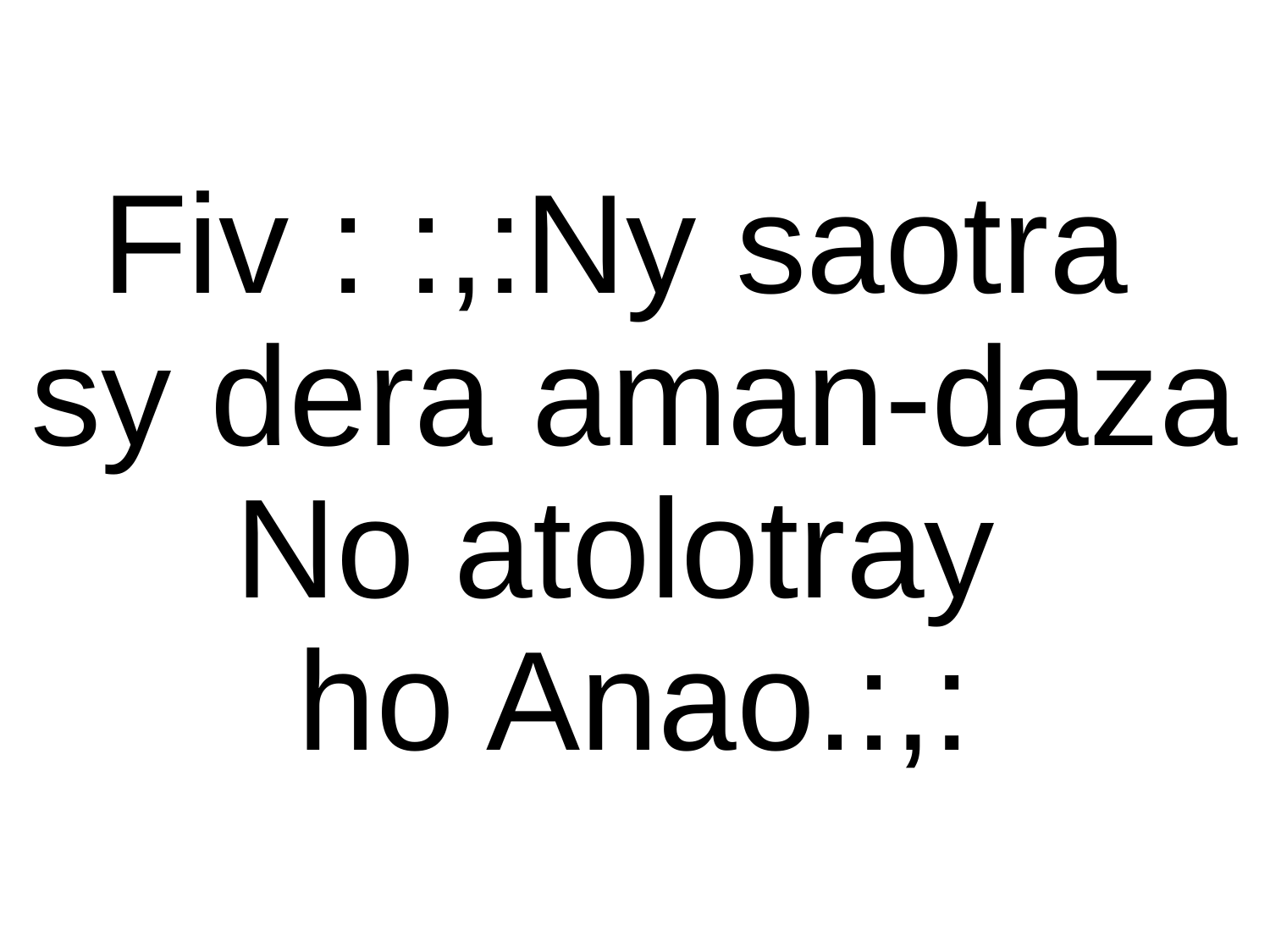

Fiv : :,:Ny saotra
sy dera aman-daza
No atolotray
ho Anao.:,: